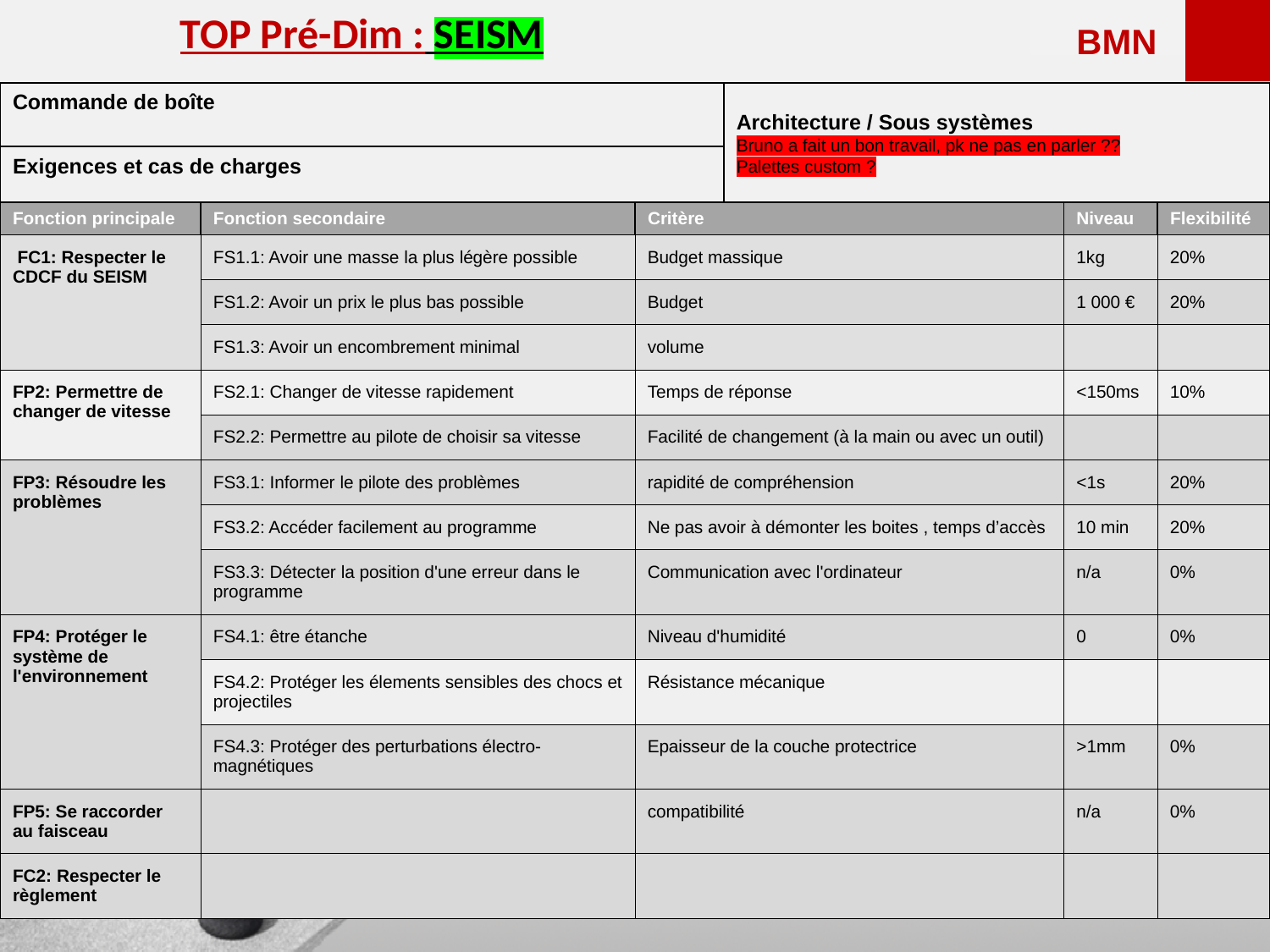

<<<<<<
TOP Pré-Dim : SEISM
BMN
Commande de boîte

Architecture / Sous systèmes
Bruno a fait un bon travail, pk ne pas en parler ??
Palettes custom ?
Exigences et cas de charges

| Fonction principale | Fonction secondaire | Critère | Niveau | Flexibilité |
| --- | --- | --- | --- | --- |
| FC1: Respecter le CDCF du SEISM | FS1.1: Avoir une masse la plus légère possible | Budget massique | 1kg | 20% |
|  | FS1.2: Avoir un prix le plus bas possible | Budget | 1 000 € | 20% |
|  | FS1.3: Avoir un encombrement minimal | volume |  |  |
| FP2: Permettre de changer de vitesse | FS2.1: Changer de vitesse rapidement | Temps de réponse | <150ms | 10% |
|  | FS2.2: Permettre au pilote de choisir sa vitesse | Facilité de changement (à la main ou avec un outil) |  |  |
| FP3: Résoudre les problèmes | FS3.1: Informer le pilote des problèmes | rapidité de compréhension | <1s | 20% |
|  | FS3.2: Accéder facilement au programme | Ne pas avoir à démonter les boites , temps d’accès | 10 min | 20% |
|  | FS3.3: Détecter la position d'une erreur dans le programme | Communication avec l'ordinateur | n/a | 0% |
| FP4: Protéger le système de l'environnement | FS4.1: être étanche | Niveau d'humidité | 0 | 0% |
|  | FS4.2: Protéger les élements sensibles des chocs et projectiles | Résistance mécanique |  |  |
|  | FS4.3: Protéger des perturbations électro-magnétiques | Epaisseur de la couche protectrice | >1mm | 0% |
| FP5: Se raccorder au faisceau |  | compatibilité | n/a | 0% |
| FC2: Respecter le règlement |  |  |  |  |